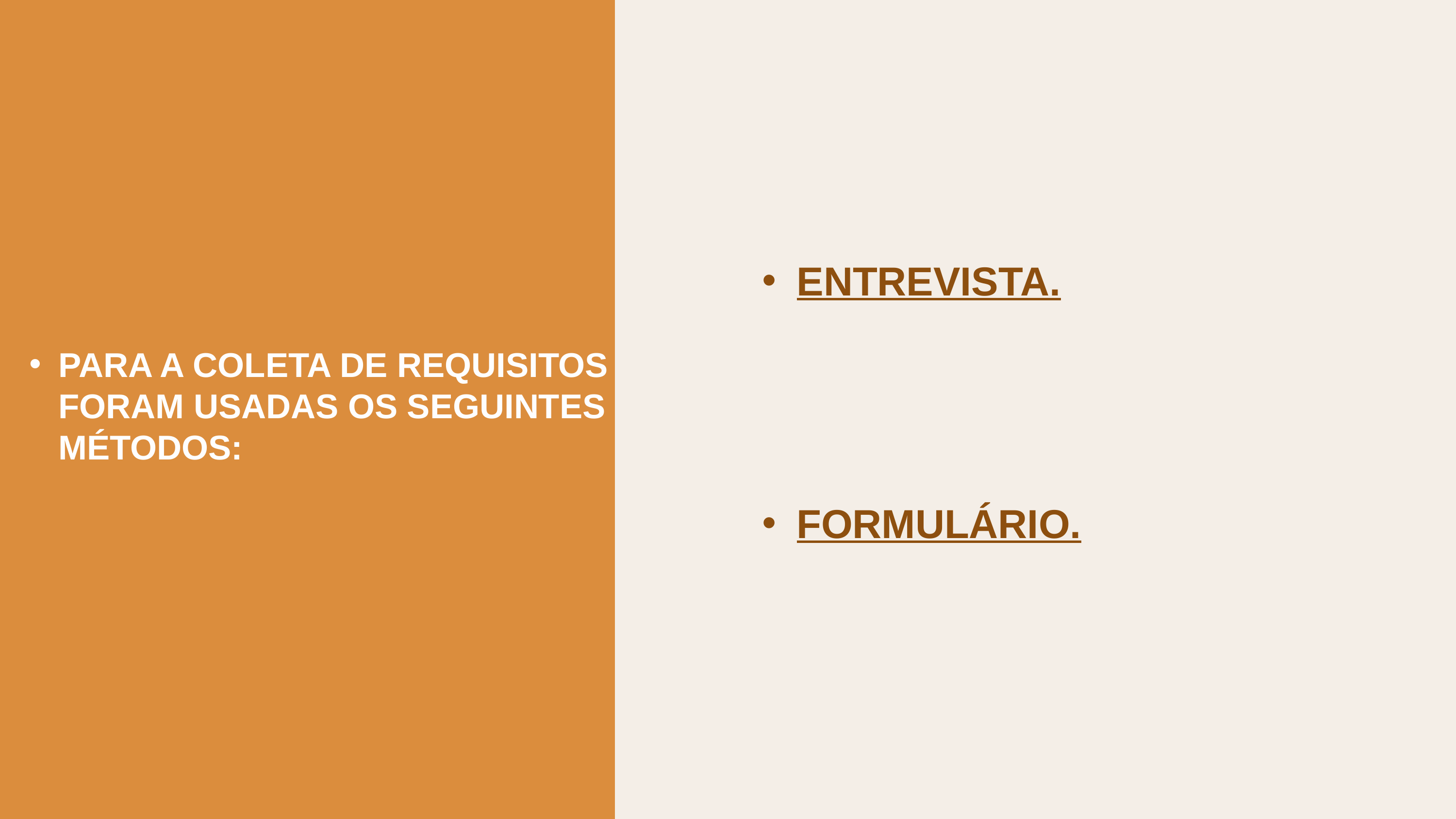

ENTREVISTA.

FORMULÁRIO.
PARA A COLETA DE REQUISITOS FORAM USADAS OS SEGUINTES MÉTODOS: